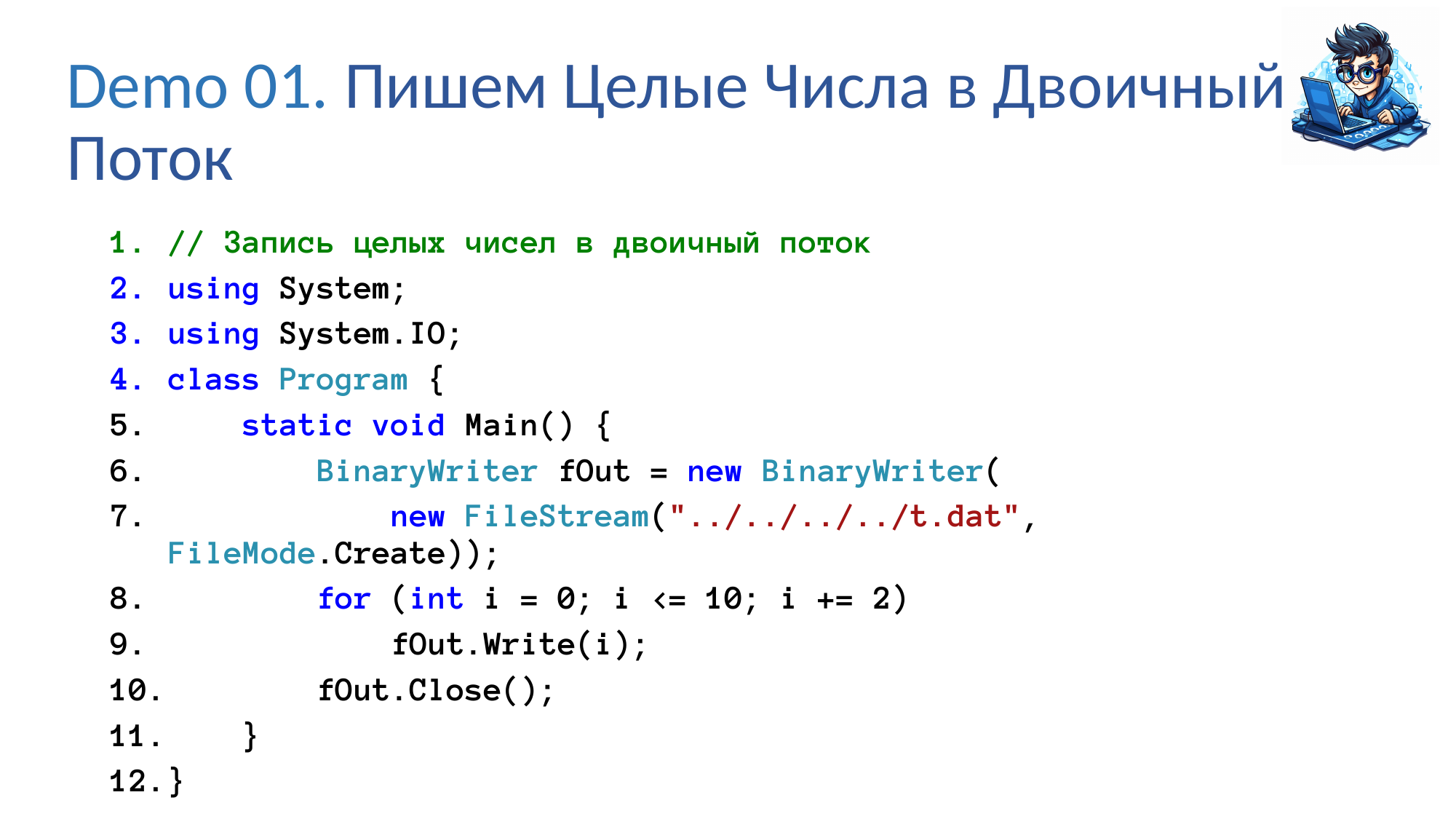

# Demo 01. Пишем Целые Числа в Двоичный Поток
// Запись целых чисел в двоичный поток
using System;
using System.IO;
class Program {
    static void Main() {
        BinaryWriter fOut = new BinaryWriter(
            new FileStream("../../../../t.dat", FileMode.Create));
        for (int i = 0; i <= 10; i += 2)
            fOut.Write(i);
        fOut.Close();
    }
}